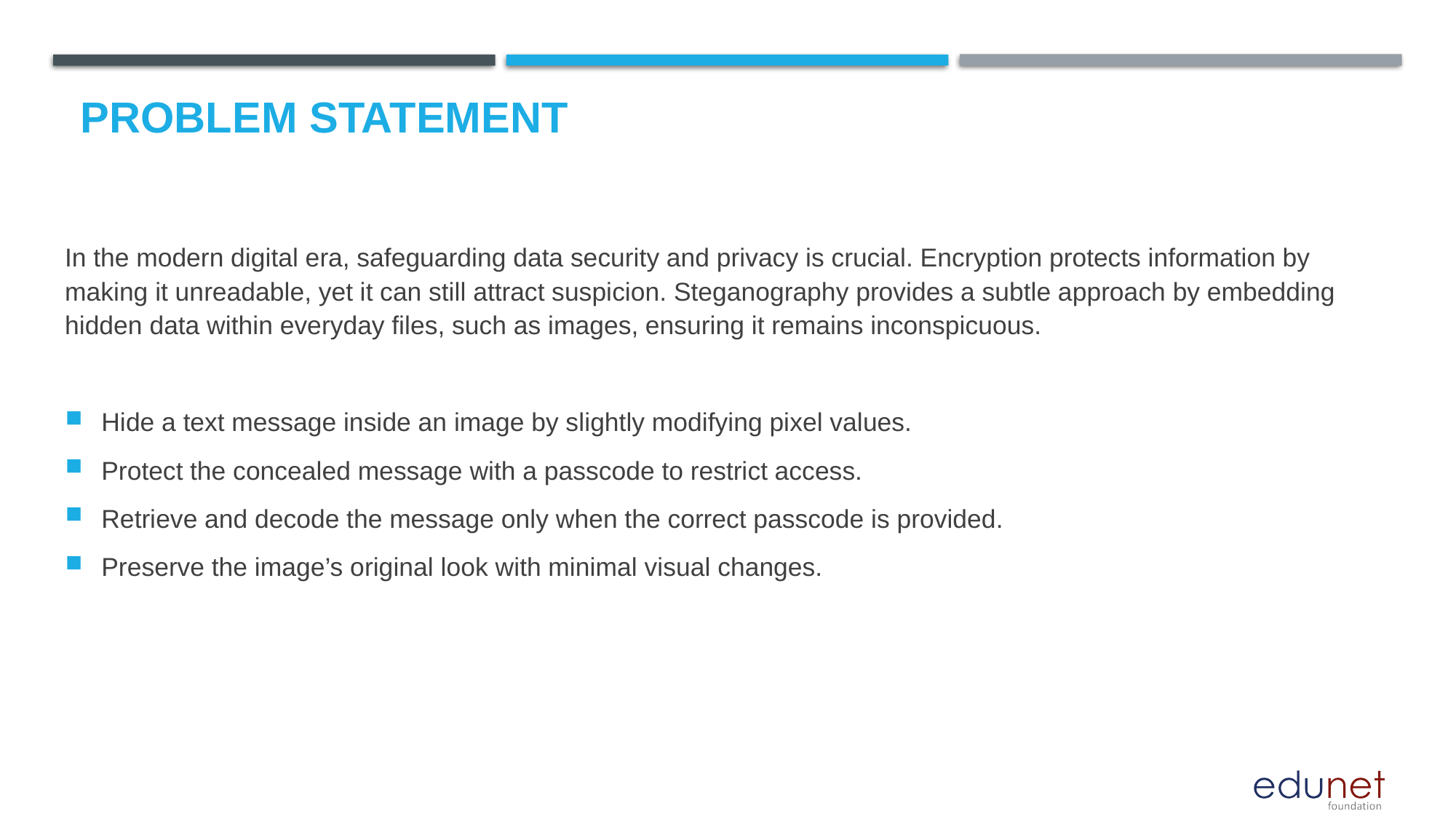

# Problem Statement
In the modern digital era, safeguarding data security and privacy is crucial. Encryption protects information by making it unreadable, yet it can still attract suspicion. Steganography provides a subtle approach by embedding hidden data within everyday files, such as images, ensuring it remains inconspicuous.

Hide a text message inside an image by slightly modifying pixel values.
Protect the concealed message with a passcode to restrict access.
Retrieve and decode the message only when the correct passcode is provided.
Preserve the image’s original look with minimal visual changes.